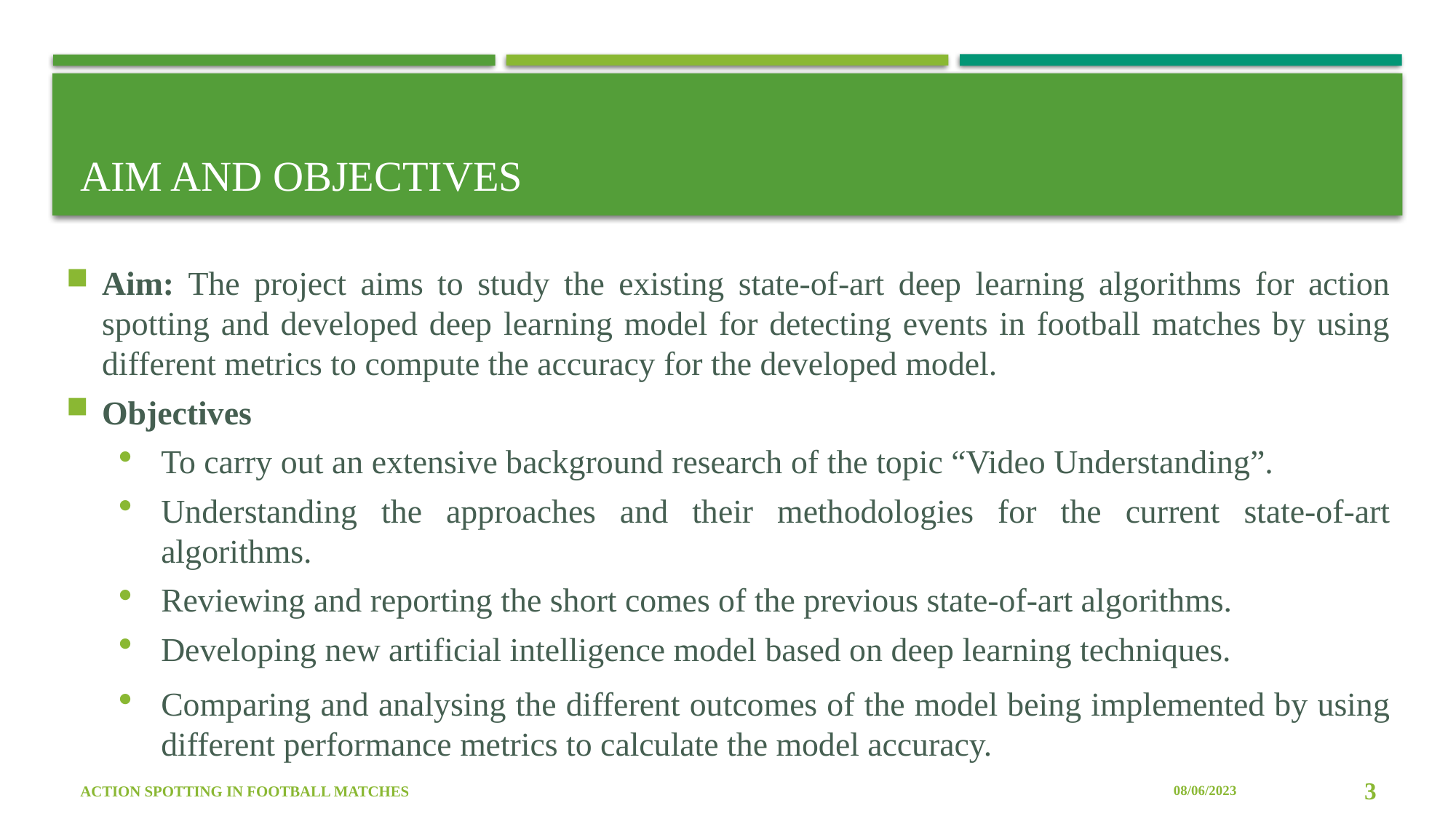

# Aim and Objectives
Aim: The project aims to study the existing state-of-art deep learning algorithms for action spotting and developed deep learning model for detecting events in football matches by using different metrics to compute the accuracy for the developed model.
Objectives
To carry out an extensive background research of the topic “Video Understanding”.
Understanding the approaches and their methodologies for the current state-of-art algorithms.
Reviewing and reporting the short comes of the previous state-of-art algorithms.
Developing new artificial intelligence model based on deep learning techniques.
Comparing and analysing the different outcomes of the model being implemented by using different performance metrics to calculate the model accuracy.
08/06/2023
3
Action Spotting in Football Matches